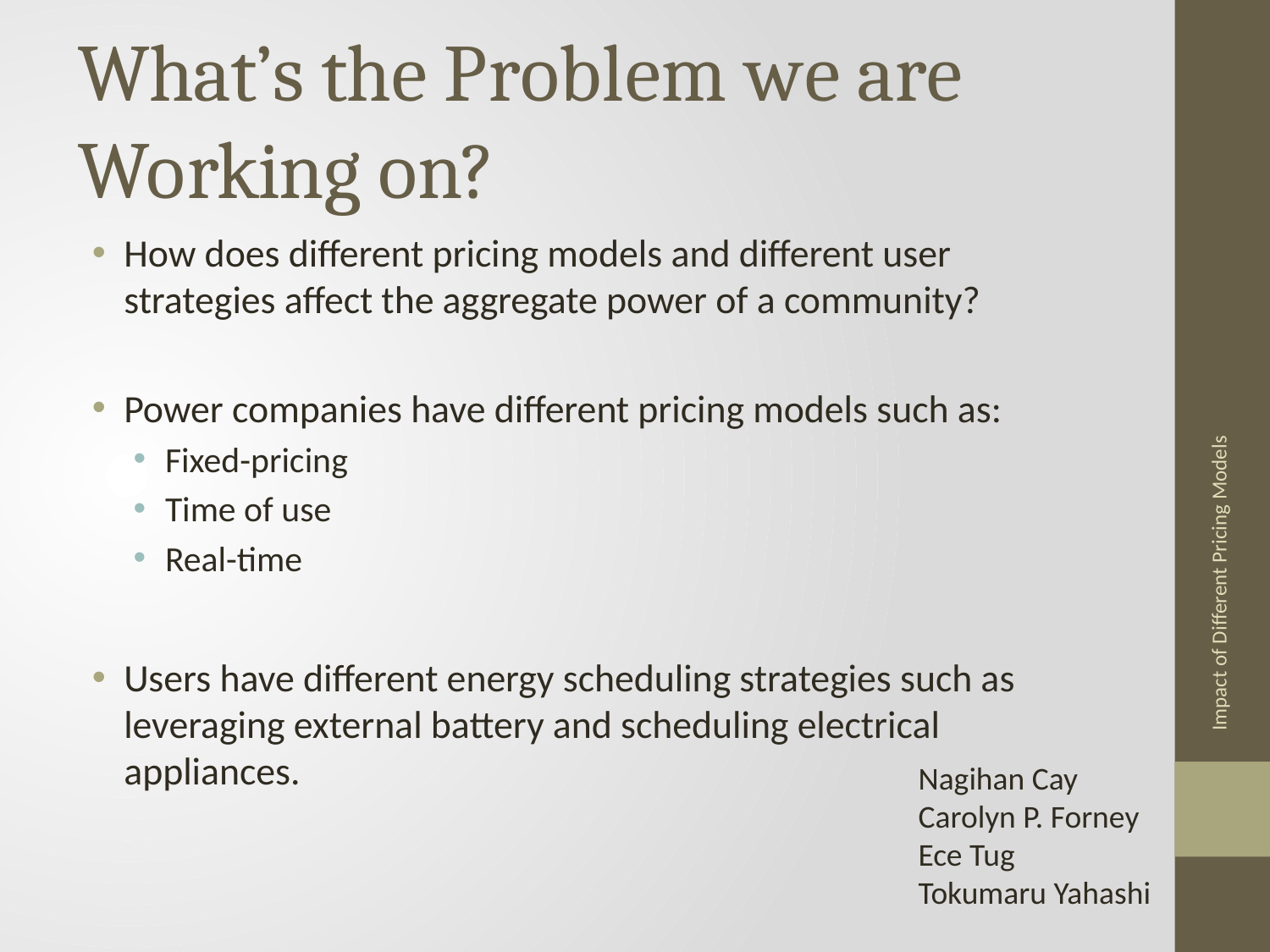

# What’s the Problem we are Working on?
How does different pricing models and different user strategies affect the aggregate power of a community?

Power companies have different pricing models such as:
Fixed-pricing
Time of use
Real-time

Users have different energy scheduling strategies such as leveraging external battery and scheduling electrical appliances.
Impact of Different Pricing Models
Nagihan Cay
Carolyn P. Forney
Ece Tug
Tokumaru Yahashi